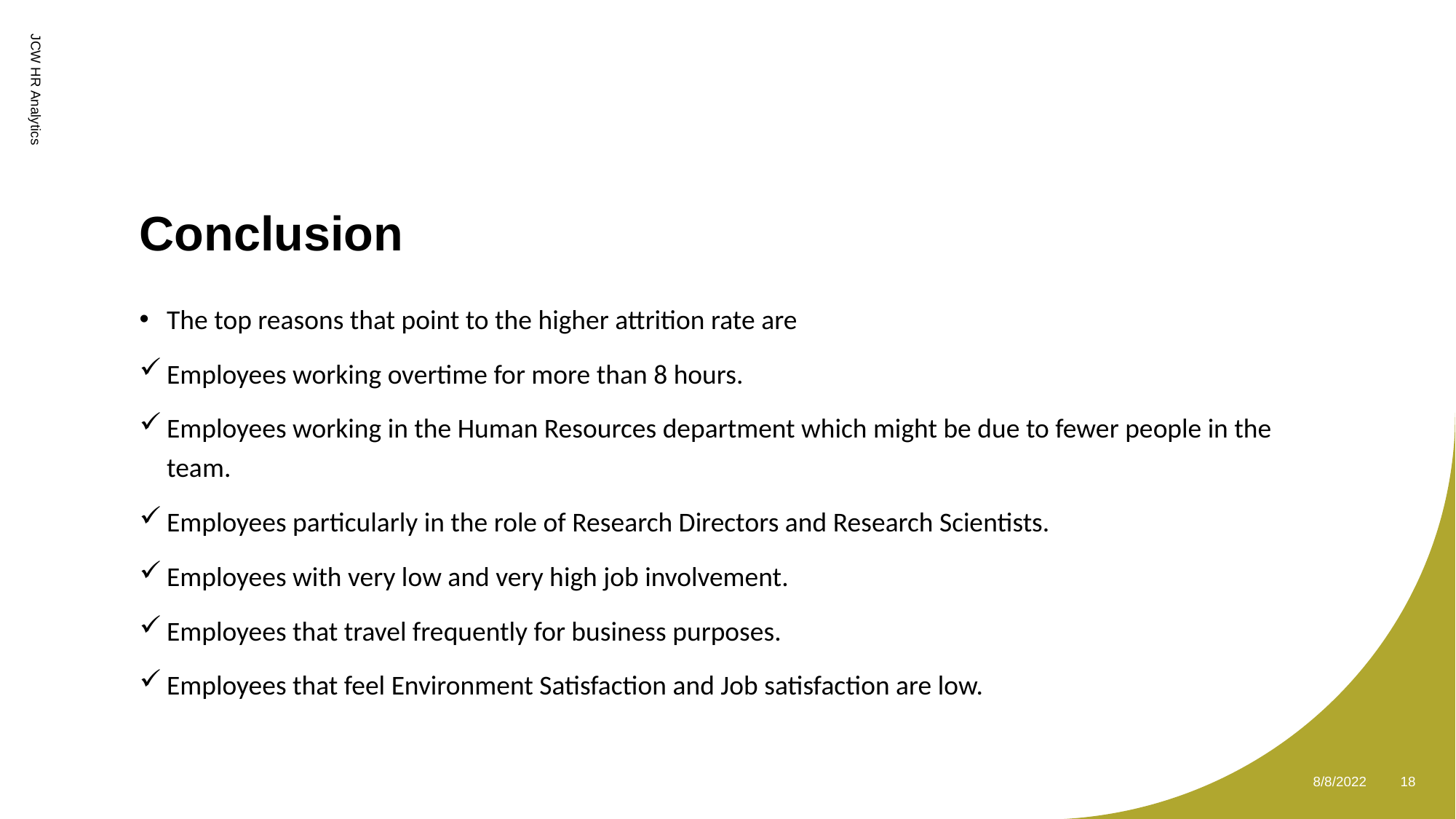

# Conclusion
JCW HR Analytics
The top reasons that point to the higher attrition rate are
Employees working overtime for more than 8 hours.
Employees working in the Human Resources department which might be due to fewer people in the team.
Employees particularly in the role of Research Directors and Research Scientists.
Employees with very low and very high job involvement.
Employees that travel frequently for business purposes.
Employees that feel Environment Satisfaction and Job satisfaction are low.

8/8/2022
18